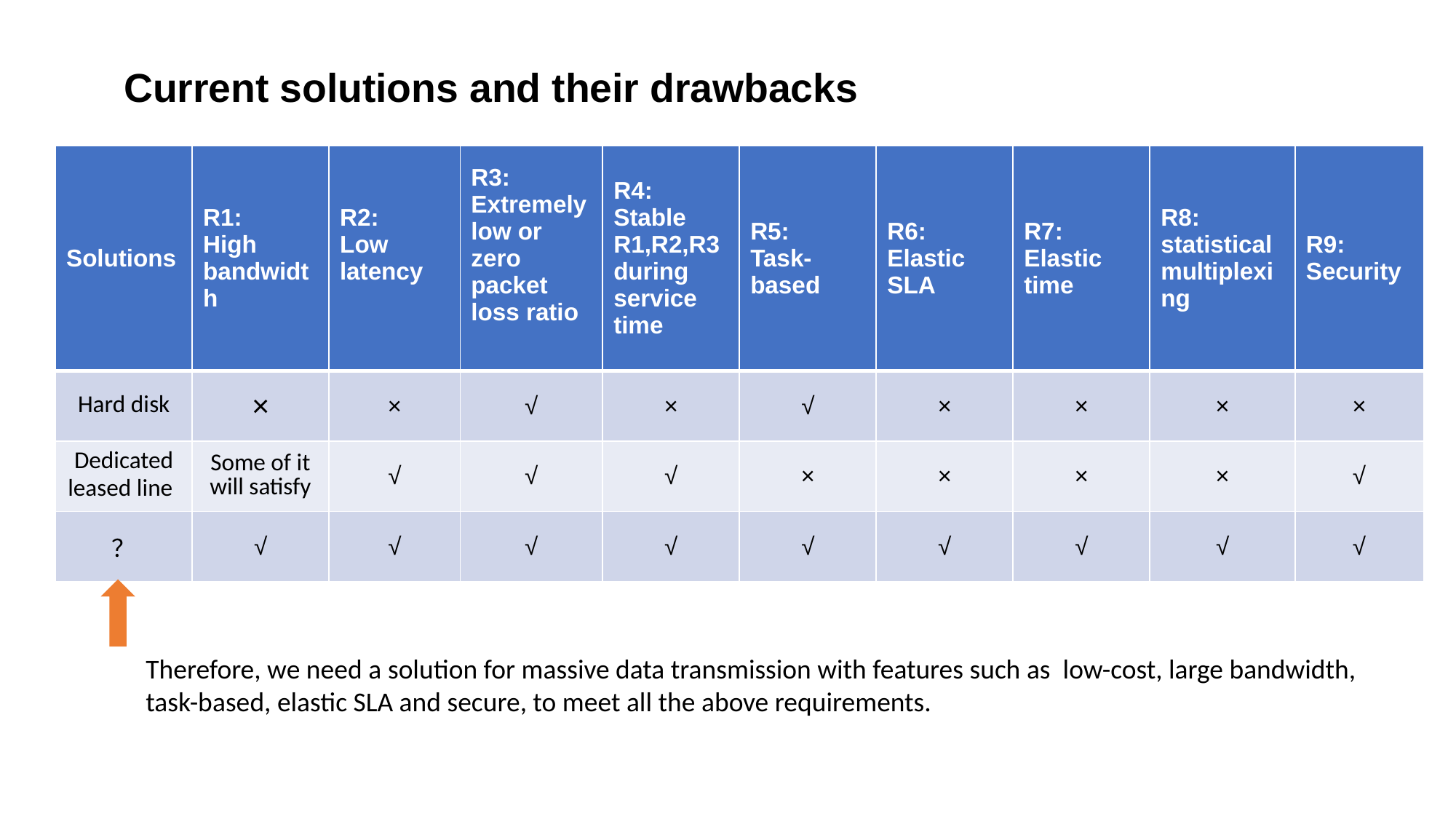

# Current solutions and their drawbacks
| Solutions | R1: High bandwidth | R2: Low latency | R3: Extremely low or zero packet loss ratio | R4: Stable R1,R2,R3 during service time | R5: Task-based | R6: Elastic SLA | R7: Elastic time | R8: statistical multiplexing | R9: Security |
| --- | --- | --- | --- | --- | --- | --- | --- | --- | --- |
| Hard disk | × | × | √ | × | √ | × | × | × | × |
| Dedicated leased line | Some of it will satisfy | √ | √ | √ | × | × | × | × | √ |
| ？ | √ | √ | √ | √ | √ | √ | √ | √ | √ |

Therefore, we need a solution for massive data transmission with features such as  low-cost, large bandwidth, task-based, elastic SLA and secure, to meet all the above requirements.